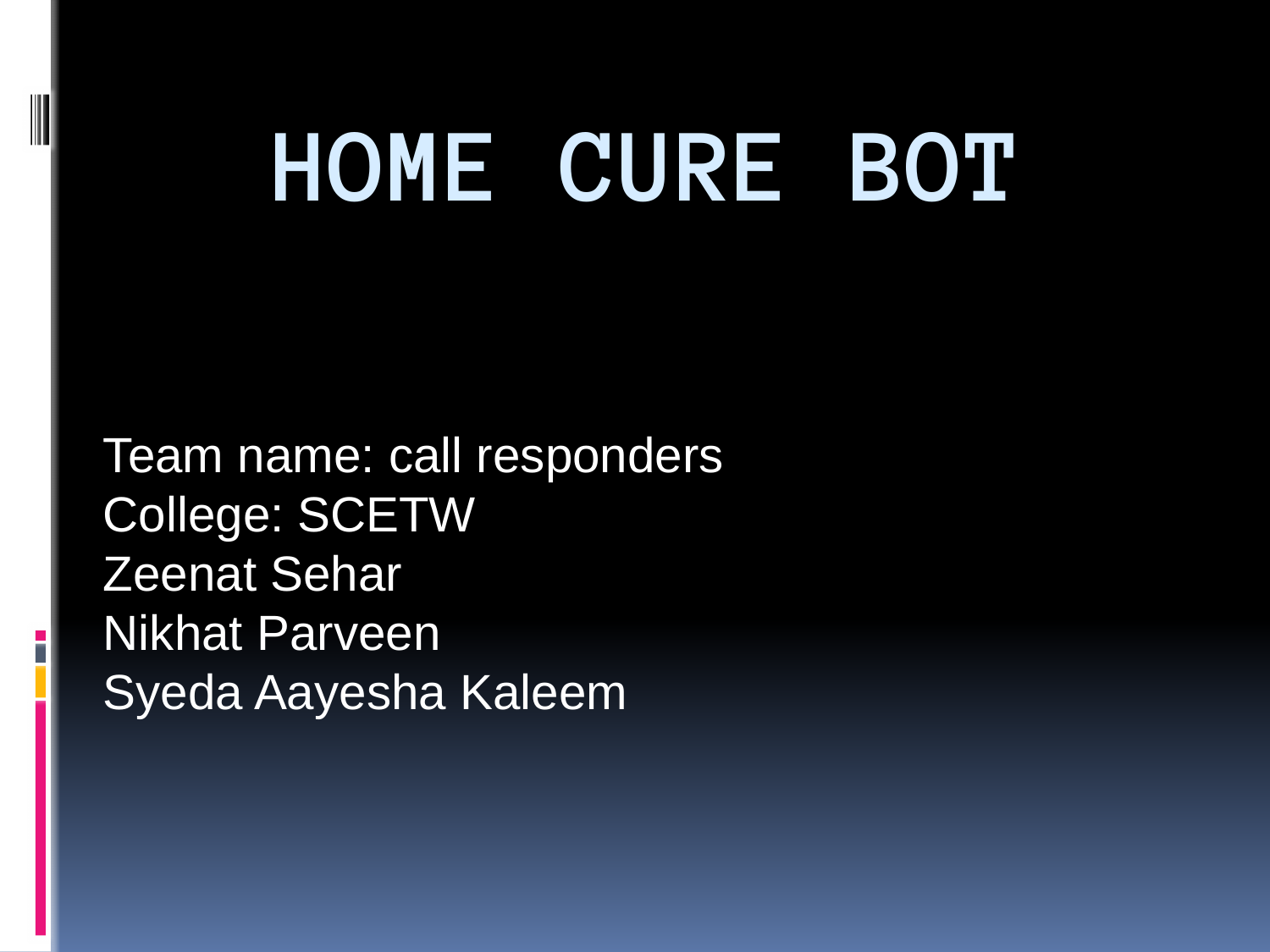

# Home Cure Bot
Team name: call responders
College: SCETW
Zeenat Sehar
Nikhat Parveen
Syeda Aayesha Kaleem